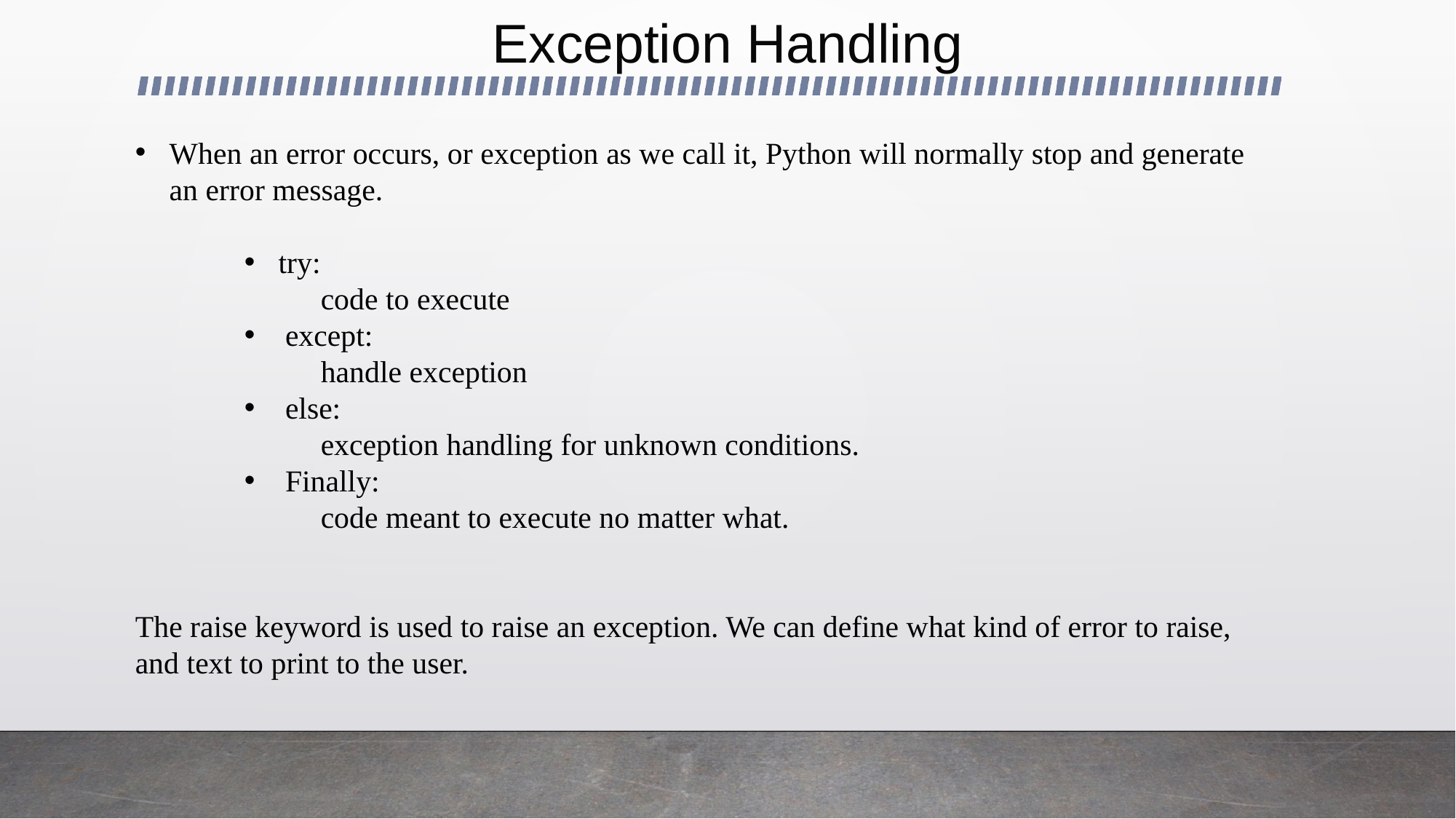

# Exception Handling
When an error occurs, or exception as we call it, Python will normally stop and generate an error message.

try:
          code to execute
except:
          handle exception
else:
          exception handling for unknown conditions.
Finally:
          code meant to execute no matter what.

The raise keyword is used to raise an exception. We can define what kind of error to raise, and text to print to the user.